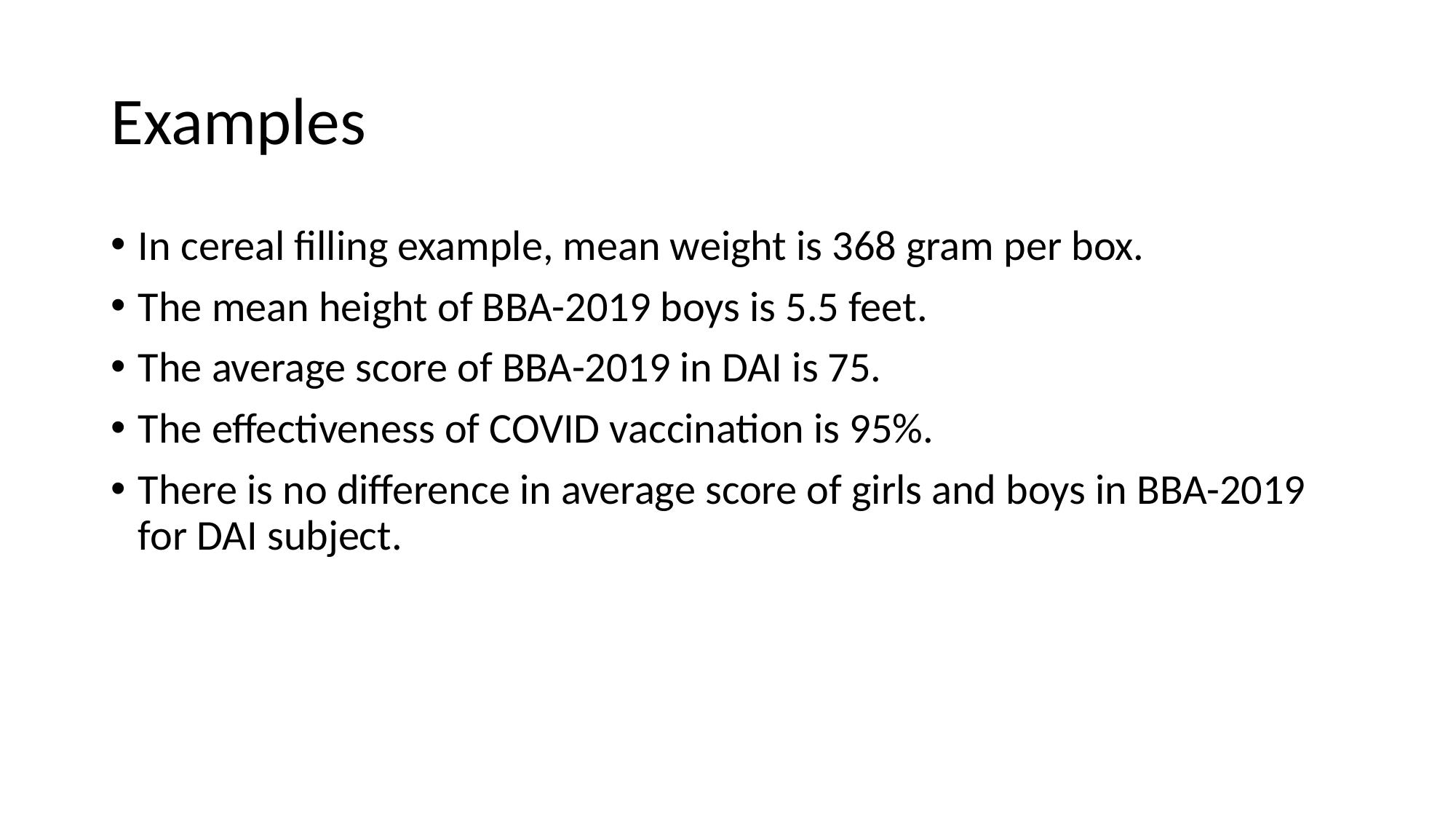

# Examples
In cereal filling example, mean weight is 368 gram per box.
The mean height of BBA-2019 boys is 5.5 feet.
The average score of BBA-2019 in DAI is 75.
The effectiveness of COVID vaccination is 95%.
There is no difference in average score of girls and boys in BBA-2019 for DAI subject.